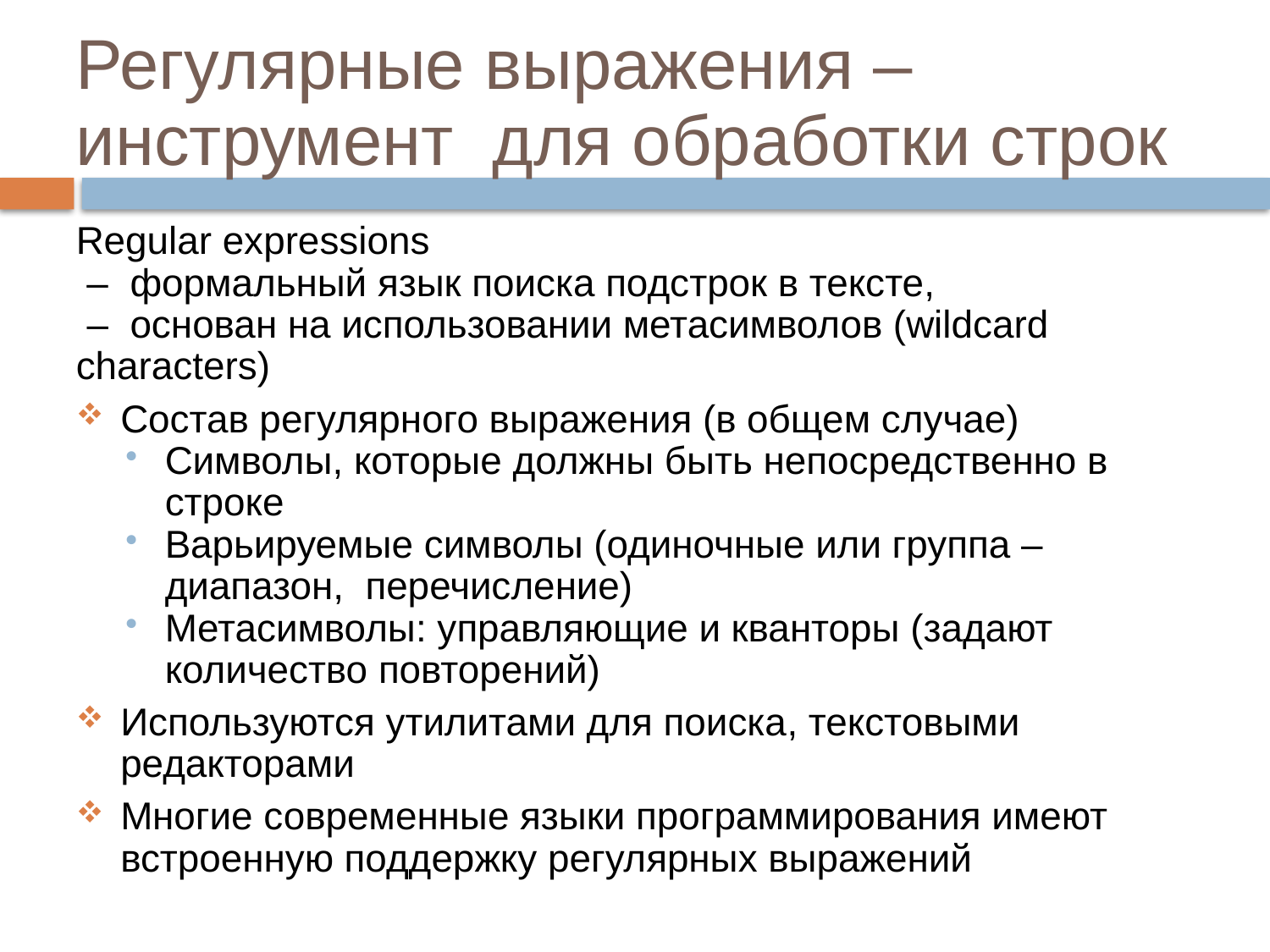

# Регулярные выражения – инструмент  для обработки строк
Regular expressions
 –  формальный язык поиска подстрок в тексте,
 –  основан на использовании метасимволов (wildcard characters)
Состав регулярного выражения (в общем случае)
Символы, которые должны быть непосредственно в строке
Варьируемые символы (одиночные или группа – диапазон,  перечисление)
Метасимволы: управляющие и кванторы (задают количество повторений)
Используются утилитами для поиска, текстовыми  редакторами
Многие современные языки программирования имеют встроенную поддержку регулярных выражений

39